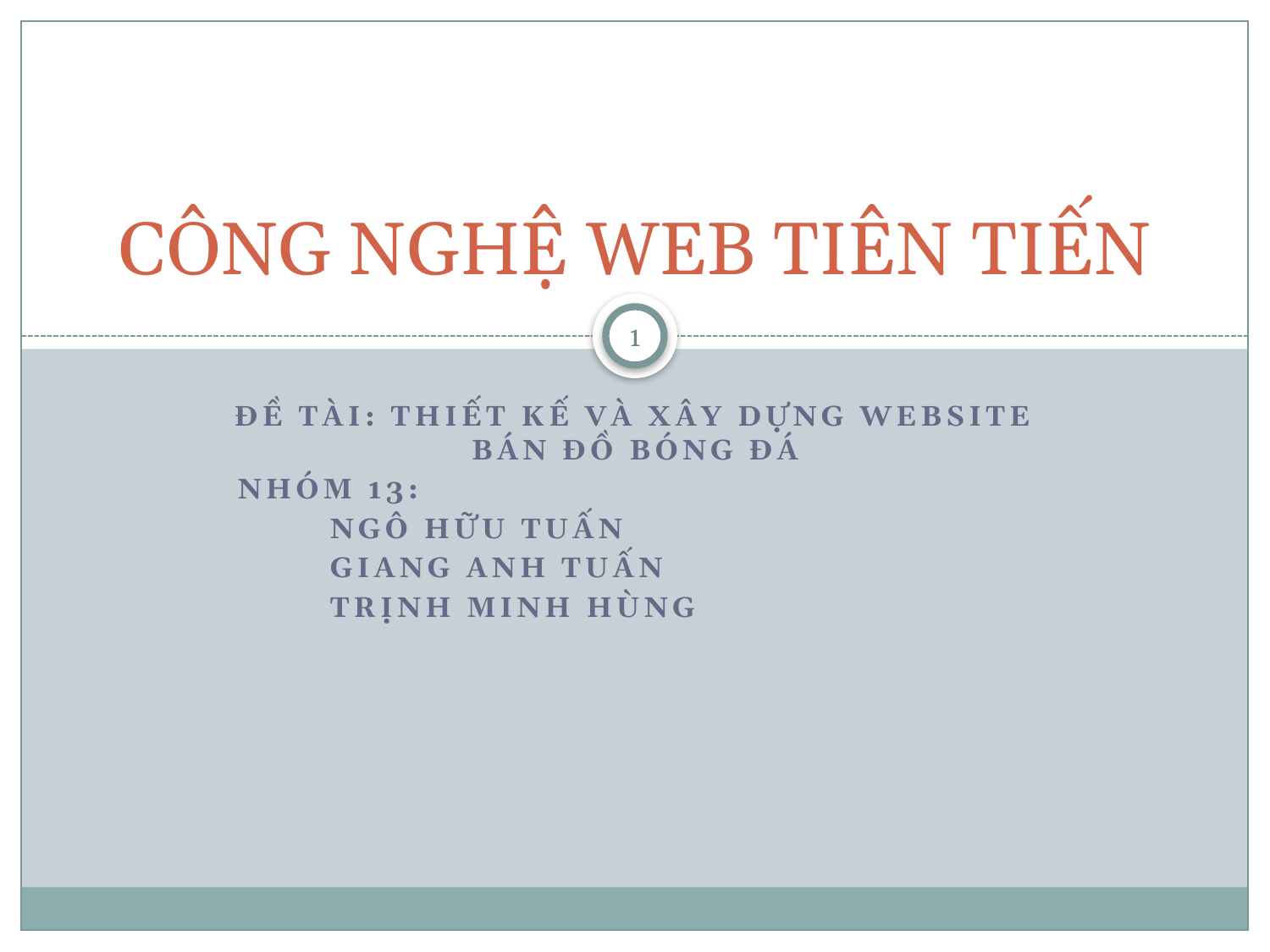

# CÔNG NGHỆ WEB TIÊN TIẾN
1
ĐỀ TÀI: THIẾT KẾ VÀ XÂY DỰNG WEBSITE BÁN ĐỒ BÓNG ĐÁ
   Nhóm 13:
	Ngô hữu tuấn
	Giang anh tuấn
	trịnh minh hùng